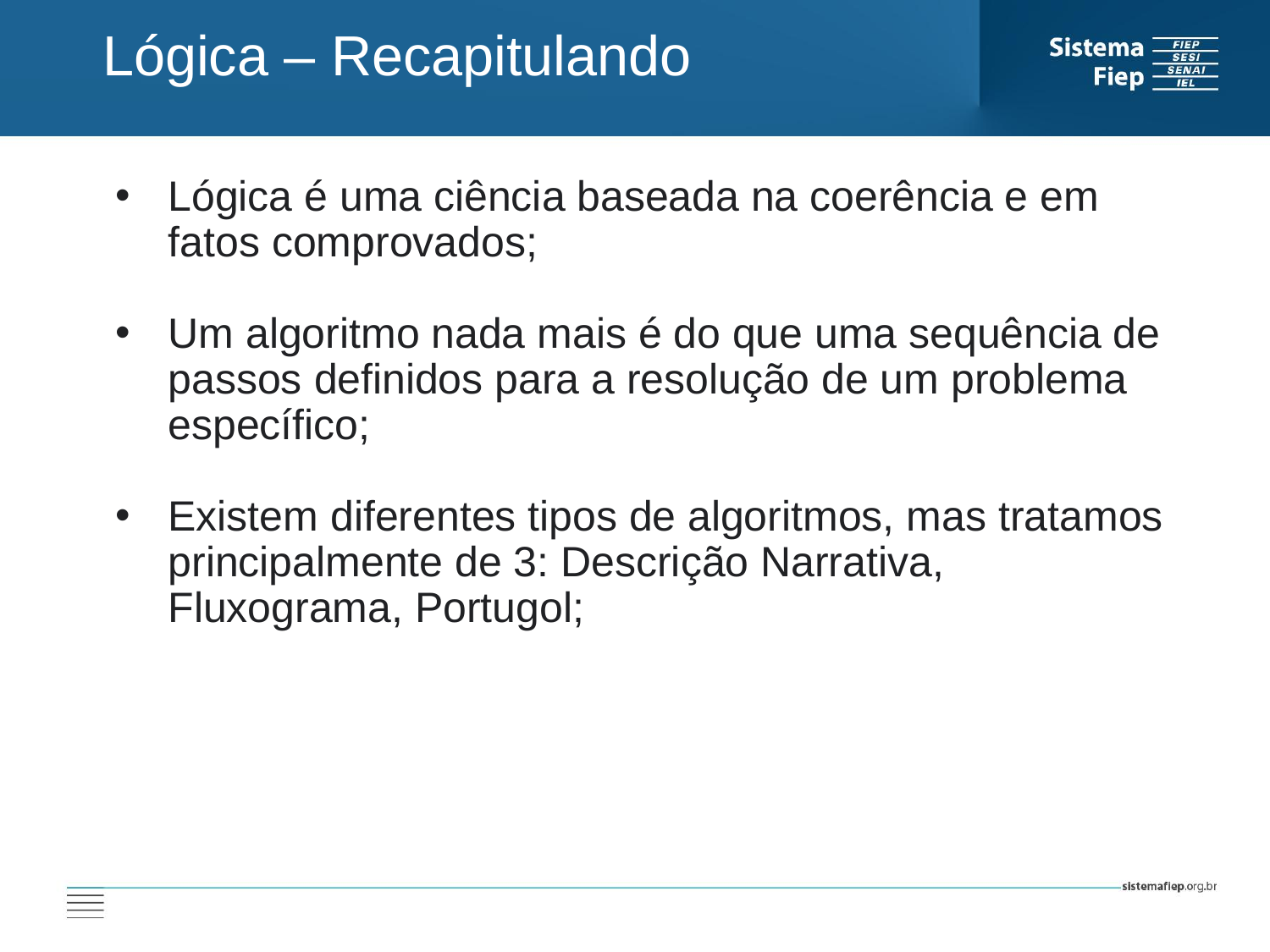

Lógica – Recapitulando
Lógica é uma ciência baseada na coerência e em fatos comprovados;

Um algoritmo nada mais é do que uma sequência de passos definidos para a resolução de um problema específico;

Existem diferentes tipos de algoritmos, mas tratamos
principalmente de 3: Descrição Narrativa, Fluxograma, Portugol;

AT